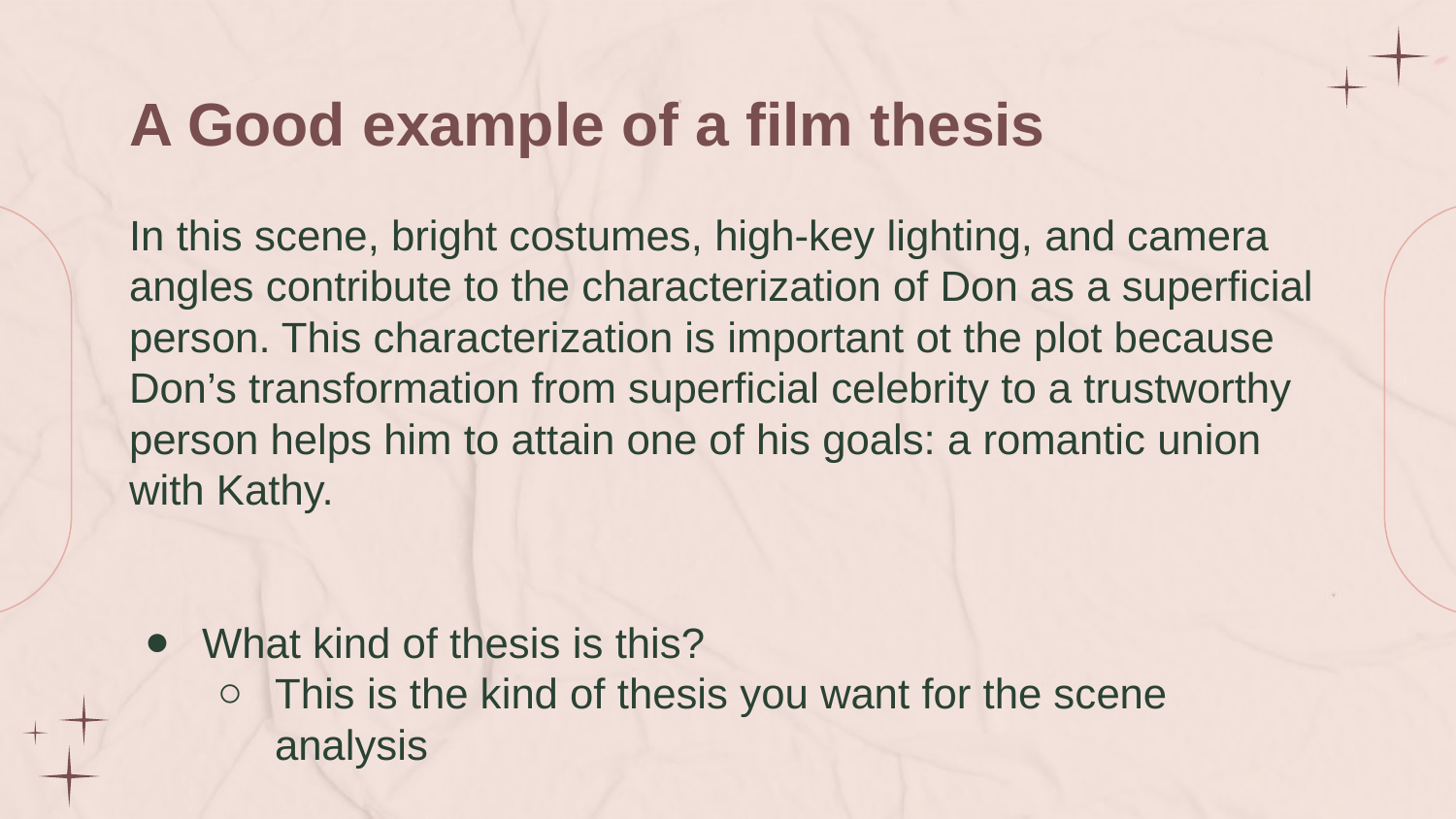

# A Good example of a film thesis
In this scene, bright costumes, high-key lighting, and camera angles contribute to the characterization of Don as a superficial person. This characterization is important ot the plot because Don’s transformation from superficial celebrity to a trustworthy person helps him to attain one of his goals: a romantic union with Kathy.

What kind of thesis is this?
This is the kind of thesis you want for the scene analysis